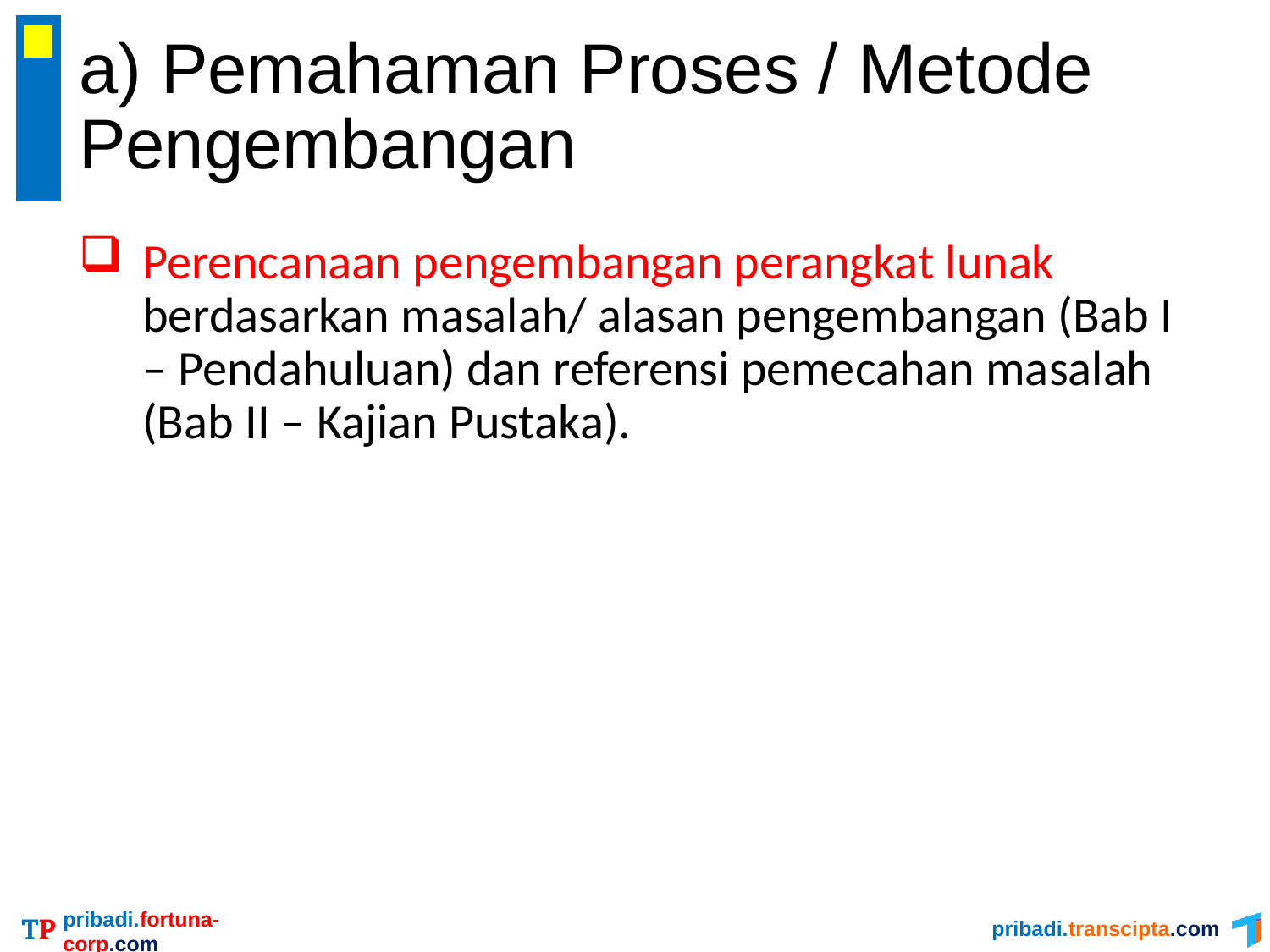

# a) Pemahaman Proses / Metode Pengembangan
Perencanaan pengembangan perangkat lunak berdasarkan masalah/ alasan pengembangan (Bab I – Pendahuluan) dan referensi pemecahan masalah (Bab II – Kajian Pustaka).